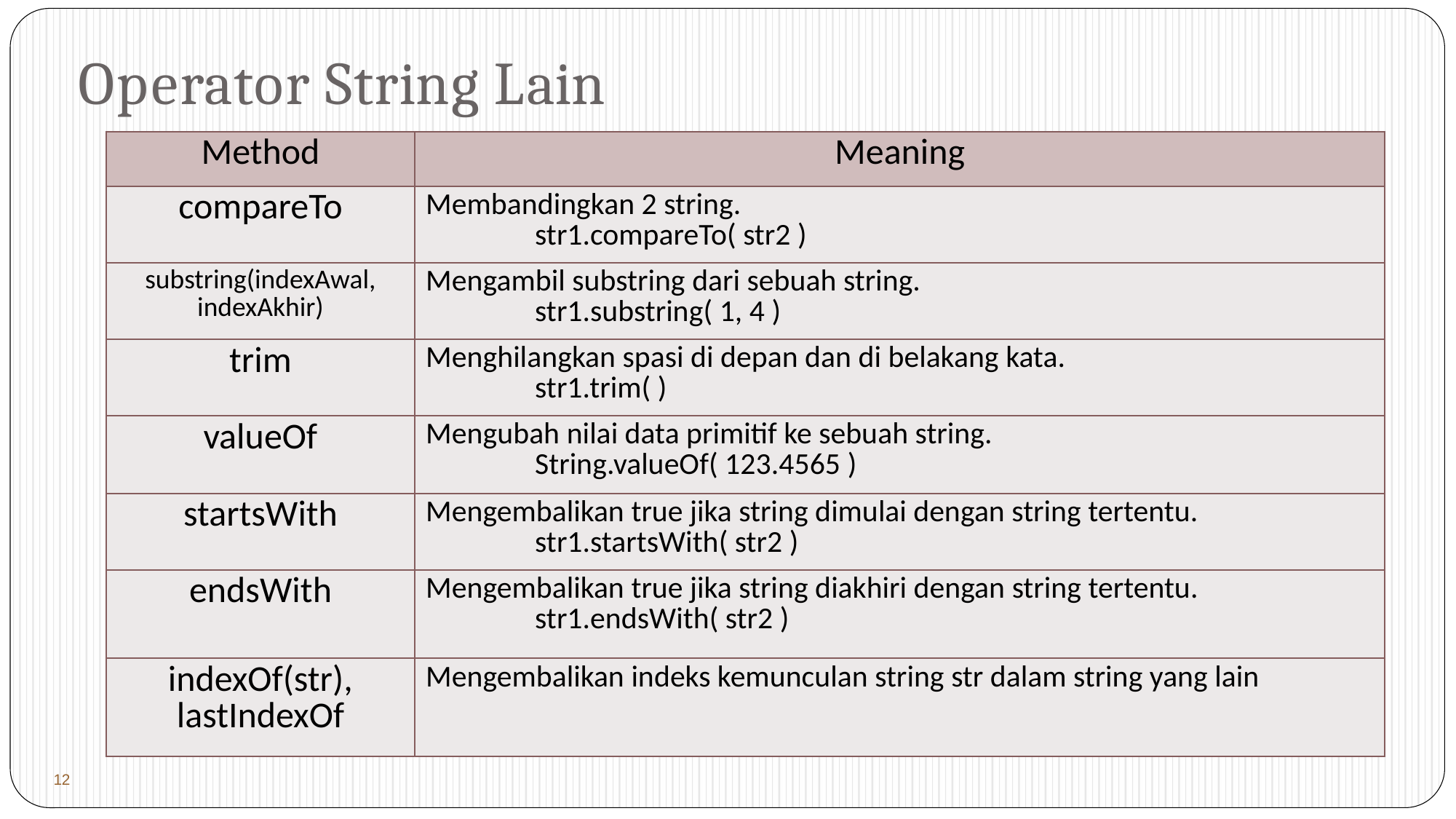

# Operator String Lain
| Method | Meaning |
| --- | --- |
| compareTo | Membandingkan 2 string. str1.compareTo( str2 ) |
| substring(indexAwal, indexAkhir) | Mengambil substring dari sebuah string. str1.substring( 1, 4 ) |
| trim | Menghilangkan spasi di depan dan di belakang kata. str1.trim( ) |
| valueOf | Mengubah nilai data primitif ke sebuah string. String.valueOf( 123.4565 ) |
| startsWith | Mengembalikan true jika string dimulai dengan string tertentu. str1.startsWith( str2 ) |
| endsWith | Mengembalikan true jika string diakhiri dengan string tertentu. str1.endsWith( str2 ) |
| indexOf(str), lastIndexOf | Mengembalikan indeks kemunculan string str dalam string yang lain |

 12